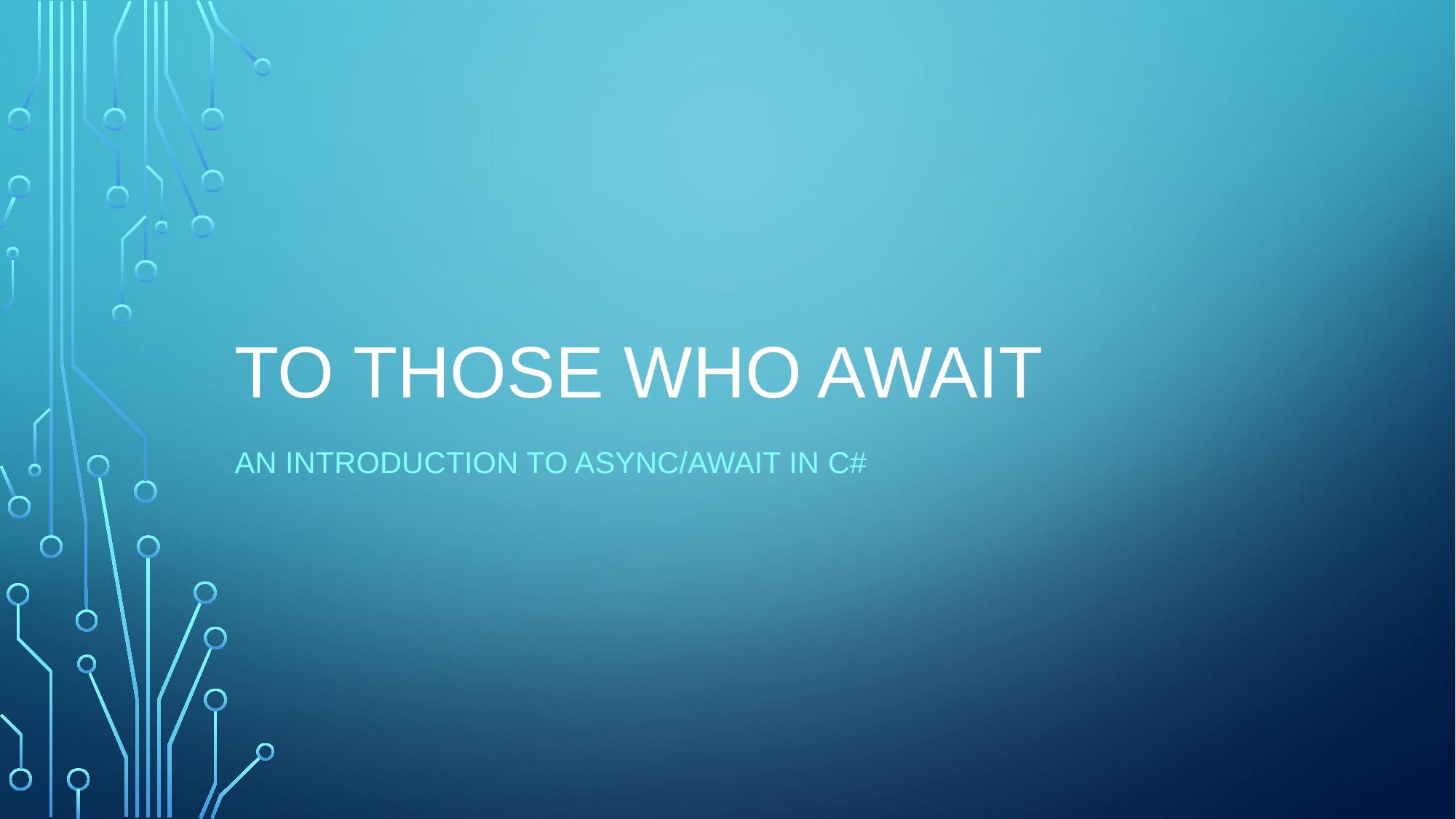

# To Those Who Await
An introduction to async/await in C#